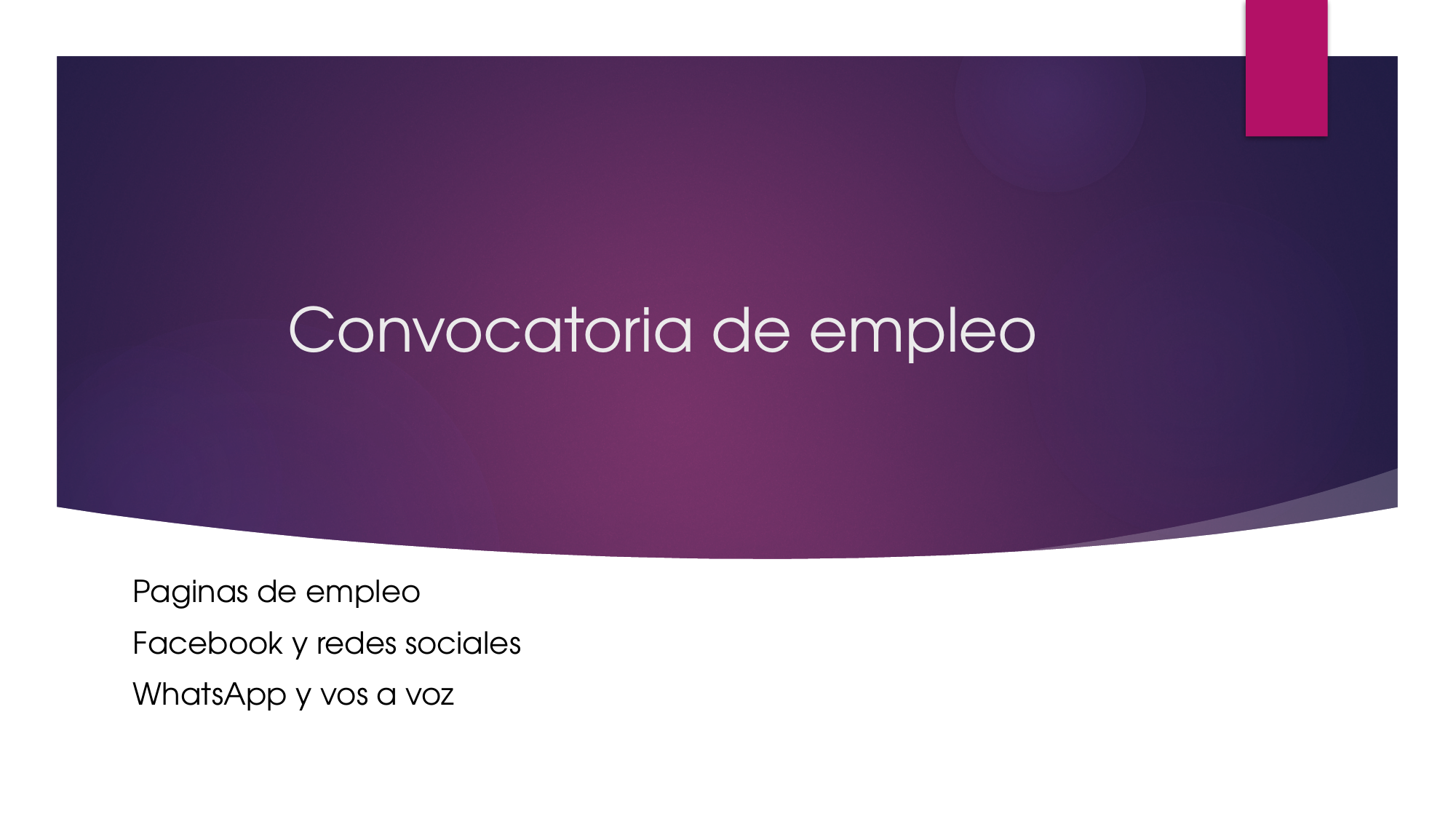

# Convocatoria de empleo
Paginas de empleo
Facebook y redes sociales
WhatsApp y vos a voz